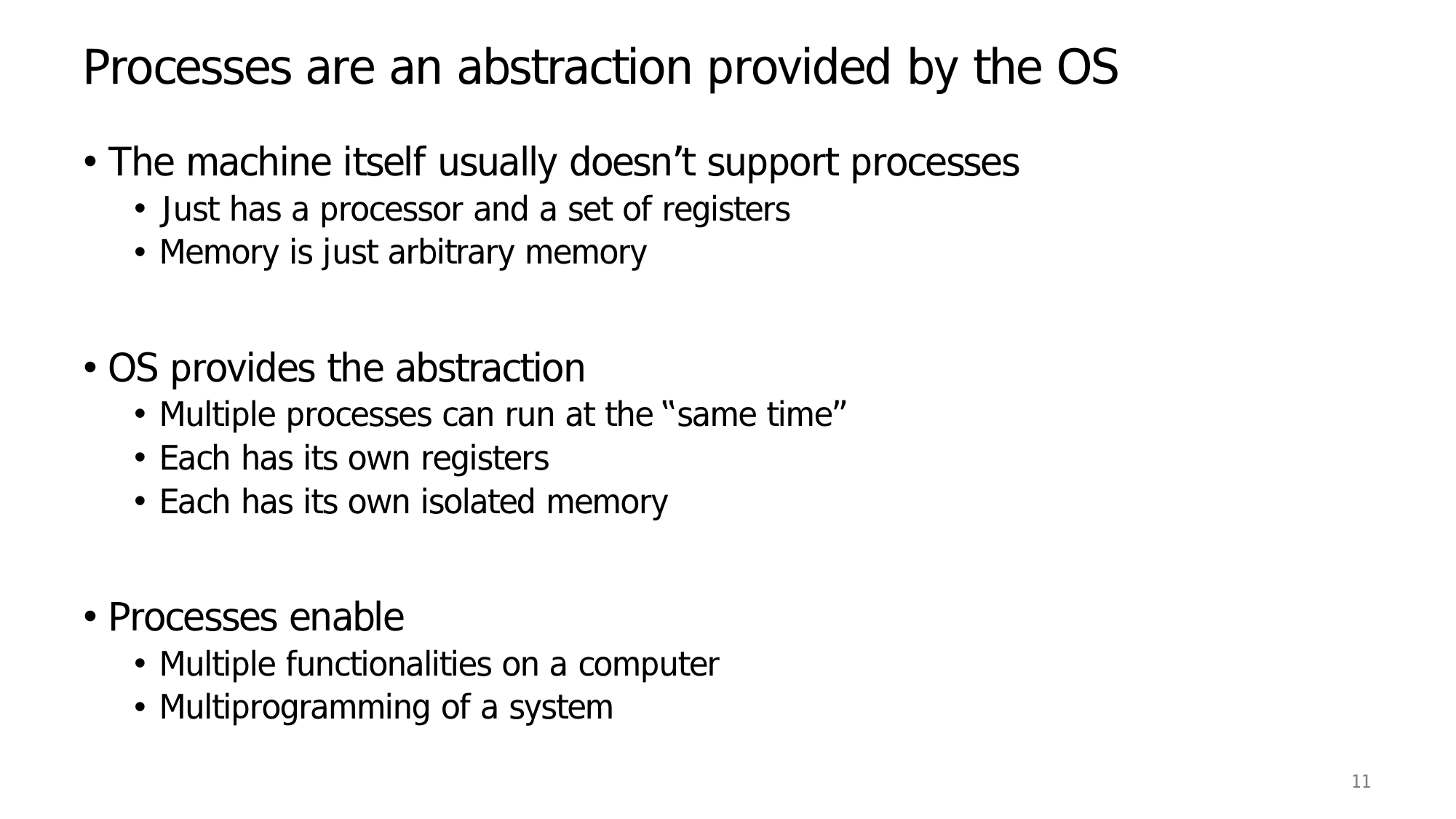

# Processes are an abstraction provided by the OS
The machine itself usually doesn’t support processes
Just has a processor and a set of registers
Memory is just arbitrary memory

OS provides the abstraction
Multiple processes can run at the “same time”
Each has its own registers
Each has its own isolated memory

Processes enable
Multiple functionalities on a computer
Multiprogramming of a system
11